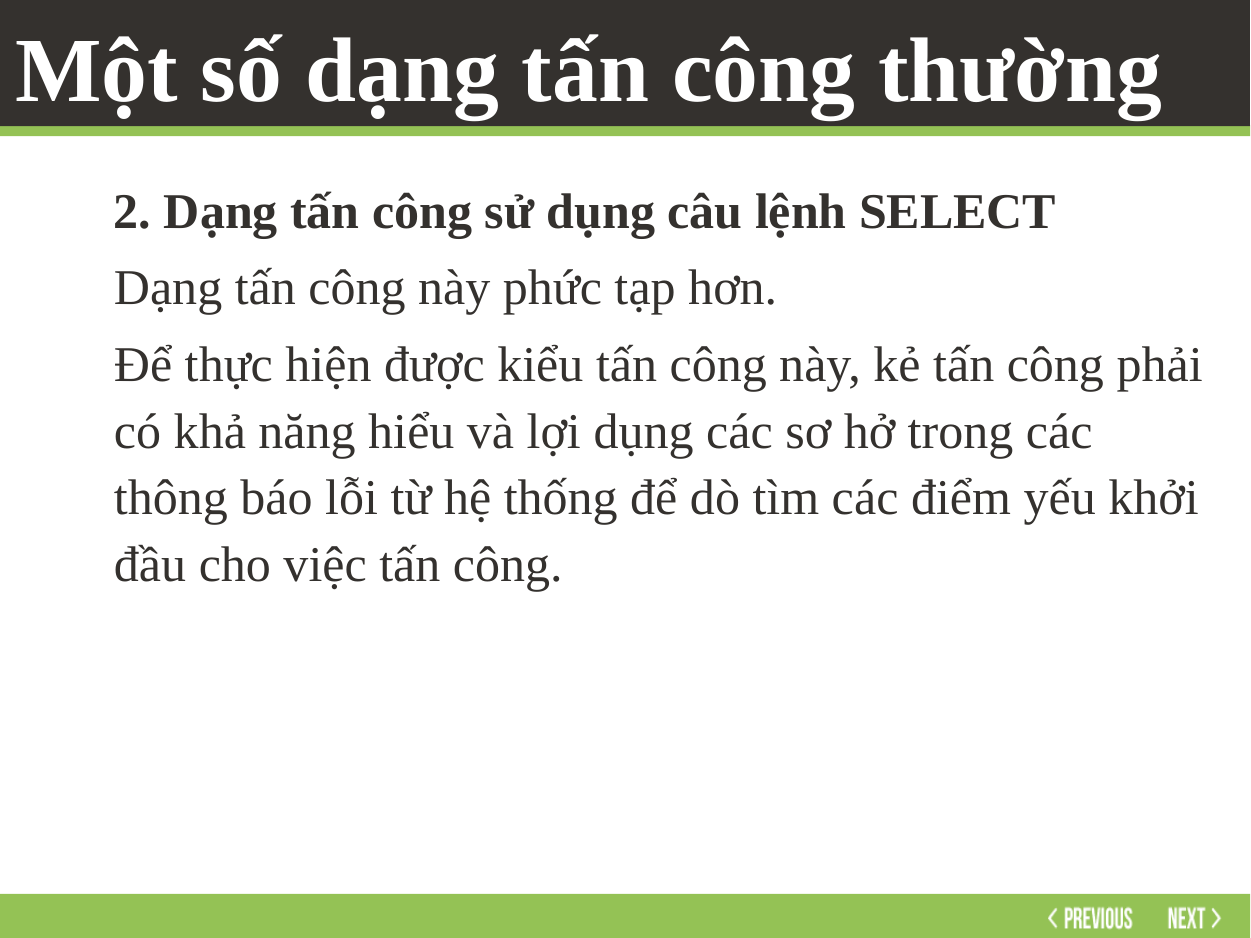

# Một số dạng tấn công thường
2. Dạng tấn công sử dụng câu lệnh SELECT
Dạng tấn công này phức tạp hơn.
Để thực hiện được kiểu tấn công này, kẻ tấn công phải có khả năng hiểu và lợi dụng các sơ hở trong các thông báo lỗi từ hệ thống để dò tìm các điểm yếu khởi đầu cho việc tấn công.